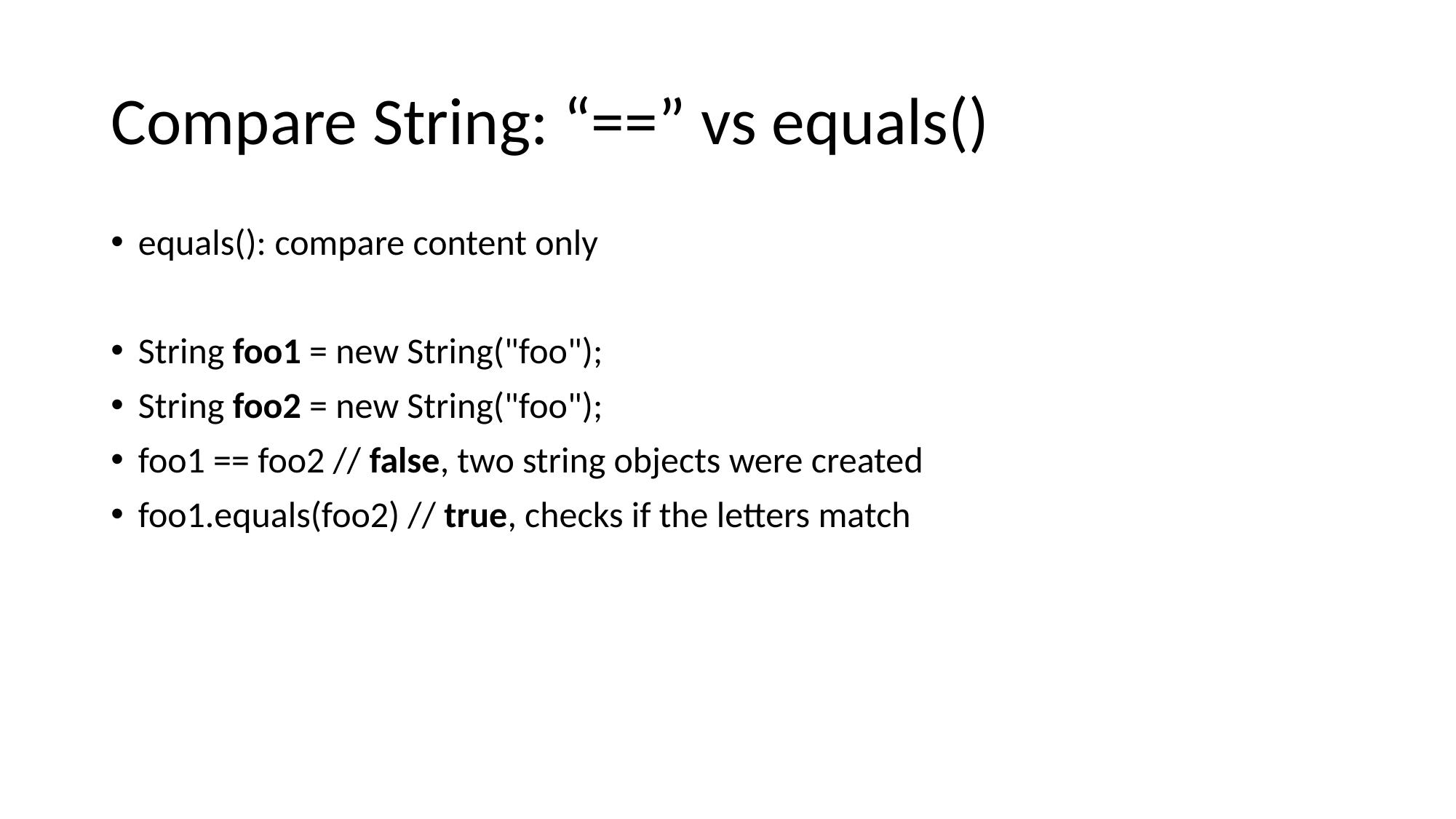

# Compare String: “==” vs equals()
equals(): compare content only

String foo1 = new String("foo");
String foo2 = new String("foo");
foo1 == foo2 // false, two string objects were created
foo1.equals(foo2) // true, checks if the letters match